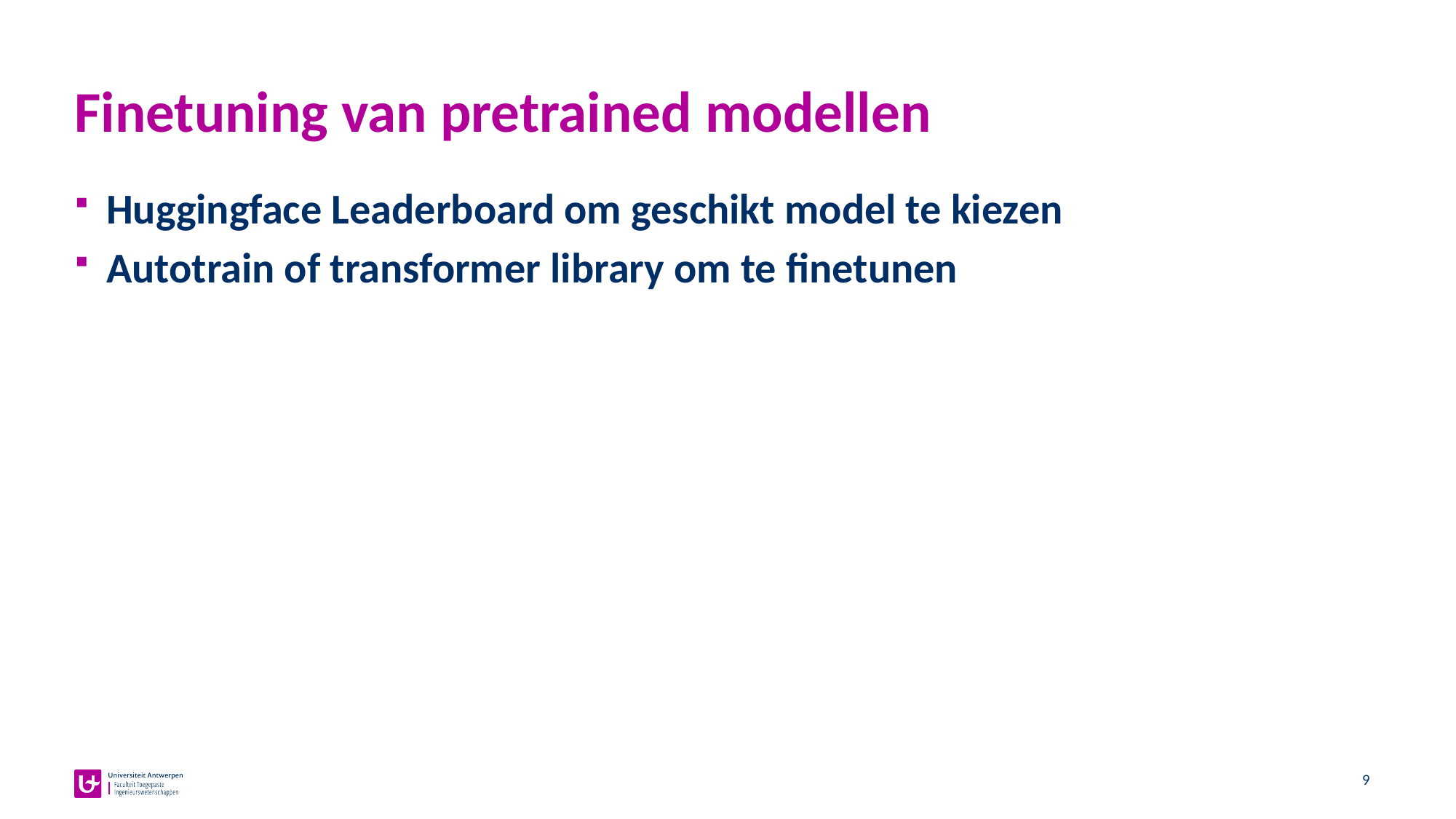

# Finetuning van pretrained modellen
Huggingface Leaderboard om geschikt model te kiezen
Autotrain of transformer library om te finetunen
9